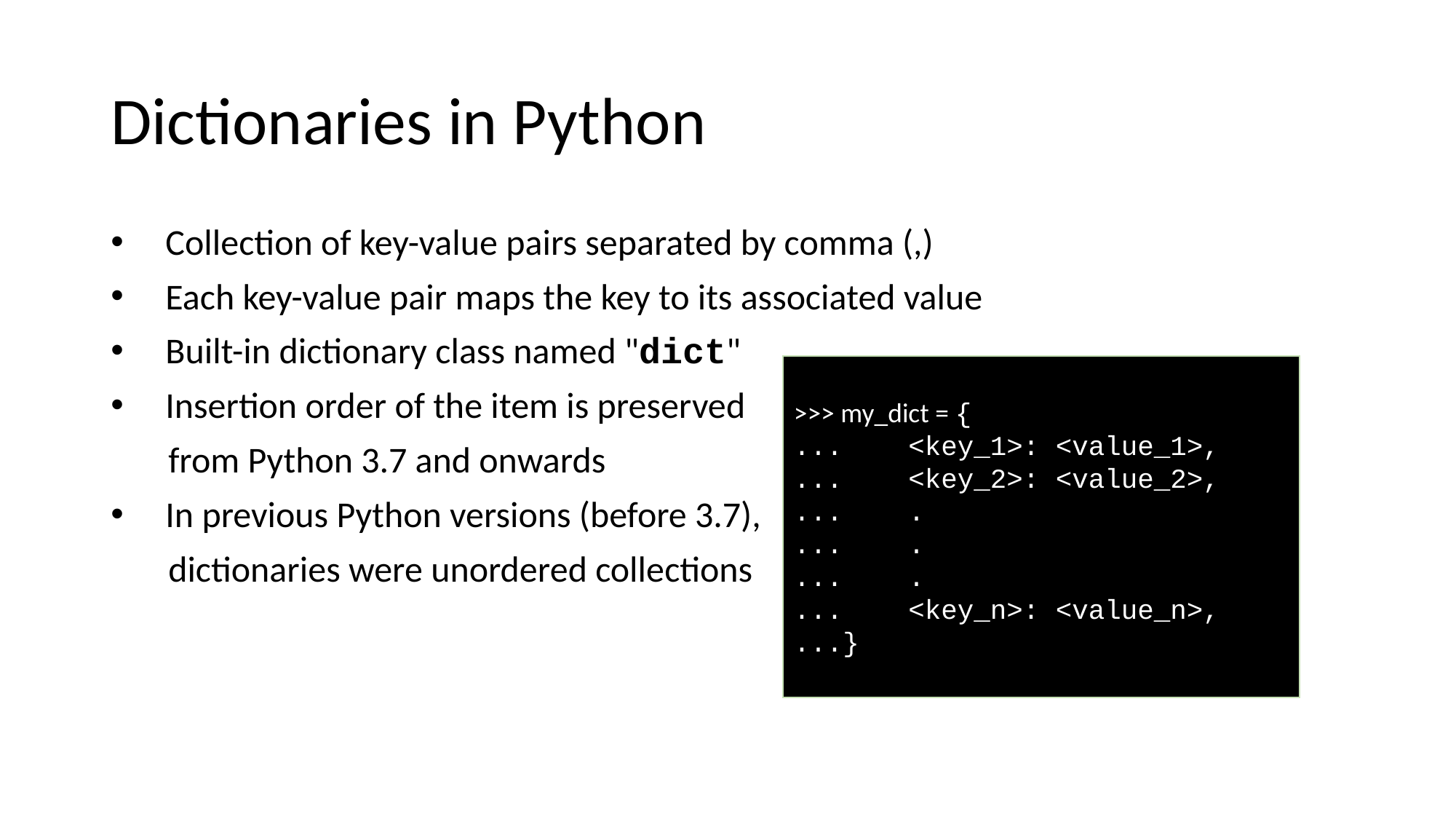

# Dictionaries in Python
Collection of key-value pairs separated by comma (,)
Each key-value pair maps the key to its associated value
Built-in dictionary class named "dict"
Insertion order of the item is preserved
       from Python 3.7 and onwards
In previous Python versions (before 3.7),
       dictionaries were unordered collections

>>> my_dict = {
...    <key_1>: <value_1>,
...    <key_2>: <value_2>,
...    .
...    .
...    .
...    <key_n>: <value_n>,
...}